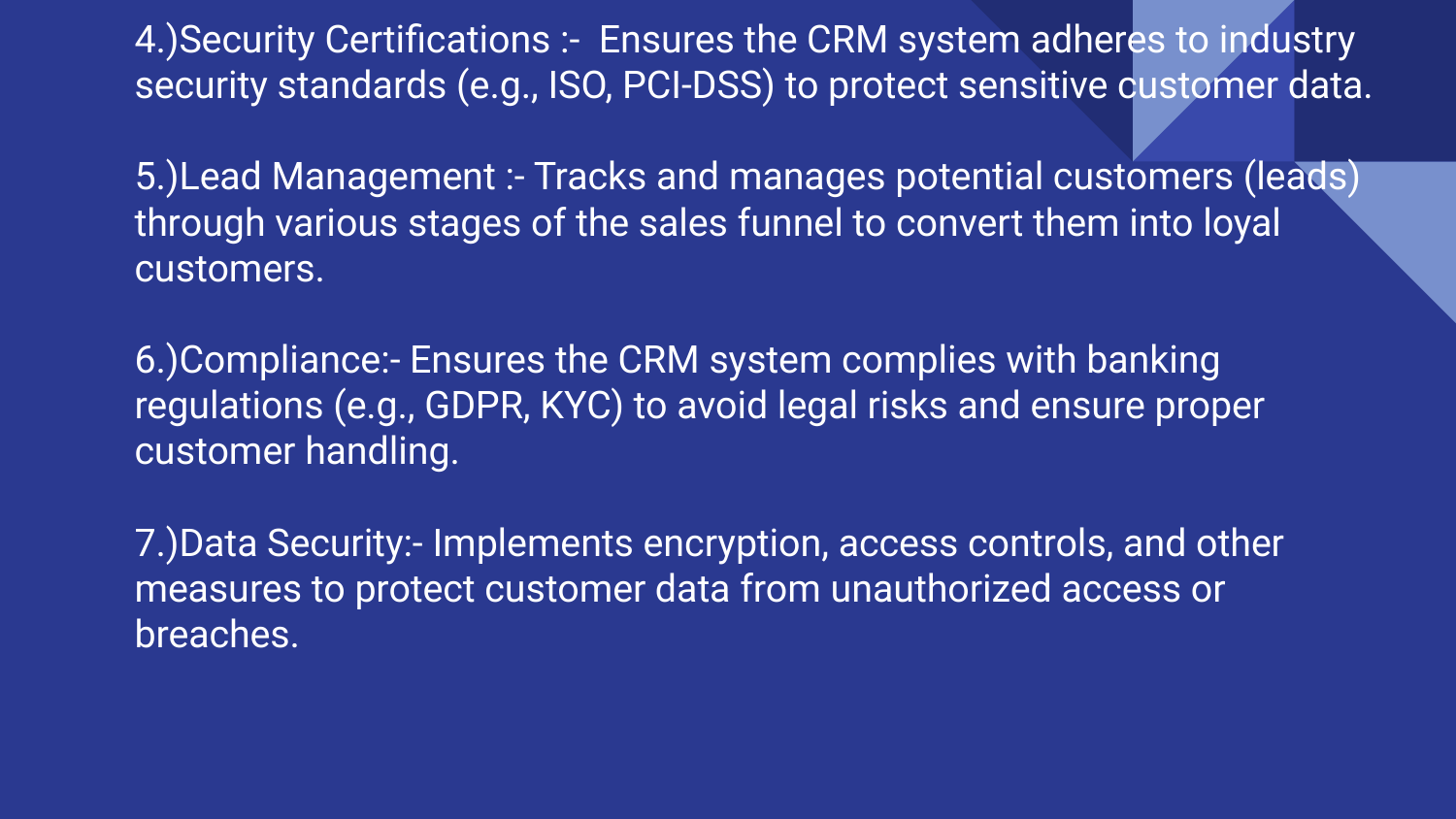

4.)Security Certifications :-  Ensures the CRM system adheres to industry security standards (e.g., ISO, PCI-DSS) to protect sensitive customer data.

5.)Lead Management :- Tracks and manages potential customers (leads) through various stages of the sales funnel to convert them into loyal customers.

6.)Compliance:- Ensures the CRM system complies with banking regulations (e.g., GDPR, KYC) to avoid legal risks and ensure proper customer handling.

7.)Data Security:- Implements encryption, access controls, and other measures to protect customer data from unauthorized access or breaches.